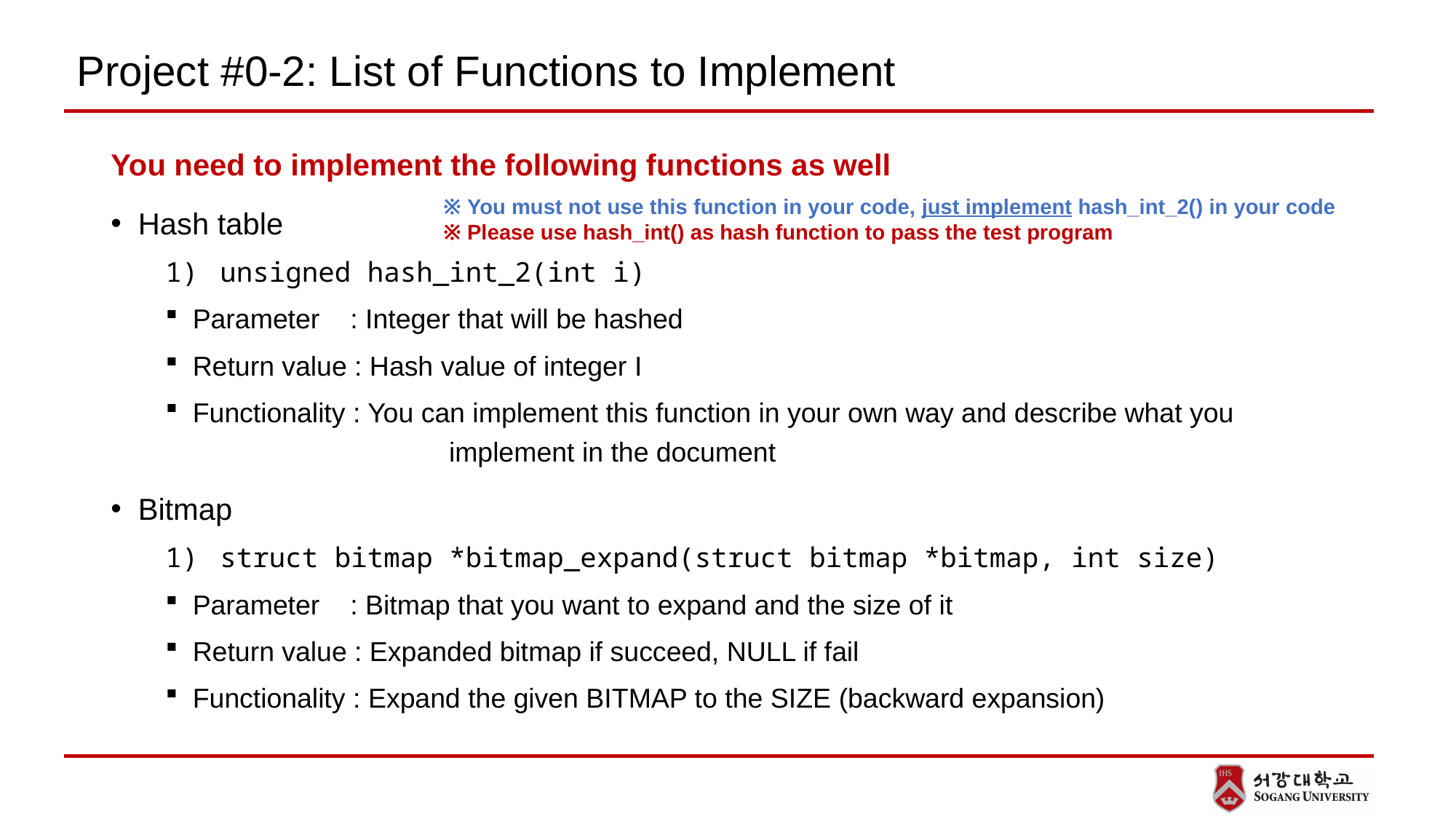

# Project #0-2: List of Functions to Implement
You need to implement the following functions as well
Hash table
unsigned hash_int_2(int i)
Parameter    : Integer that will be hashed
Return value : Hash value of integer I
Functionality : You can implement this function in your own way and describe what you
		     implement in the document
Bitmap
struct bitmap *bitmap_expand(struct bitmap *bitmap, int size)
Parameter    : Bitmap that you want to expand and the size of it
Return value : Expanded bitmap if succeed, NULL if fail
Functionality : Expand the given BITMAP to the SIZE (backward expansion)

※ You must not use this function in your code, just implement hash_int_2() in your code
※ Please use hash_int() as hash function to pass the test program